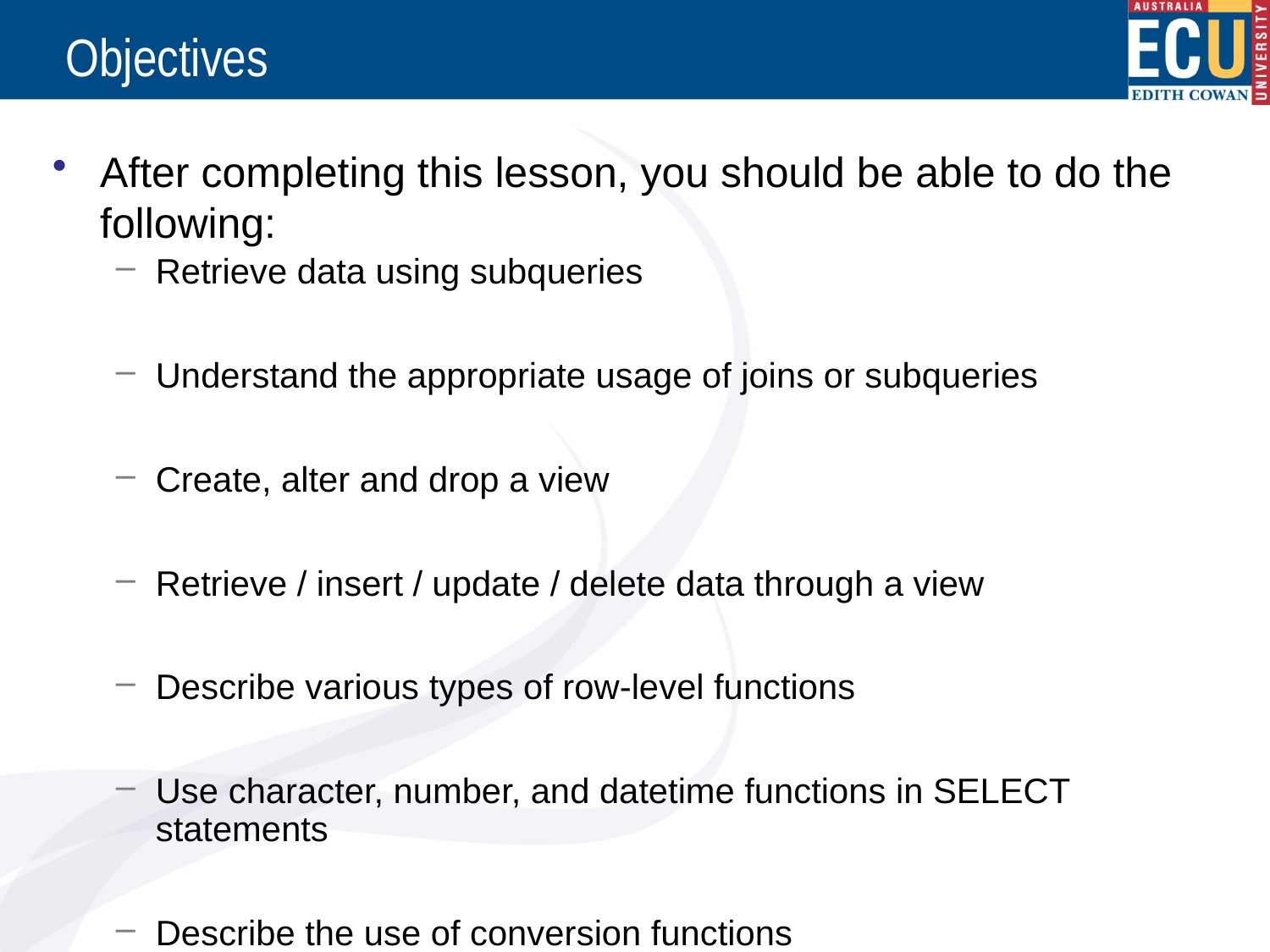

# Objectives
After completing this lesson, you should be able to do the following:
Retrieve data using subqueries

Understand the appropriate usage of joins or subqueries

Create, alter and drop a view

Retrieve / insert / update / delete data through a view

Describe various types of row-level functions

Use character, number, and datetime functions in SELECT statements

Describe the use of conversion functions